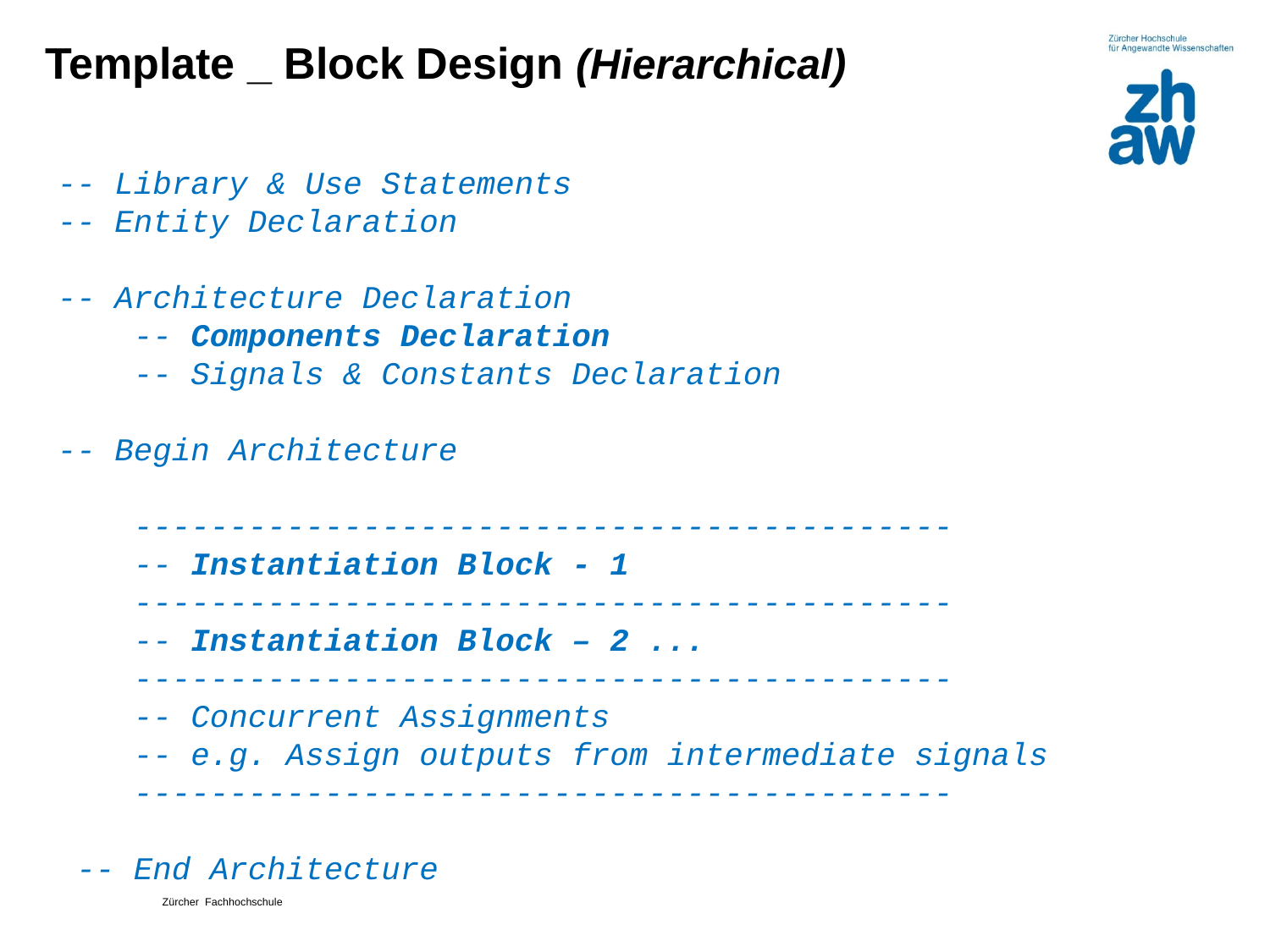

# Template _ Block Design (Hierarchical)
-- Library & Use Statements
-- Entity Declaration

-- Architecture Declaration 
    -- Components Declaration
    -- Signals & Constants Declaration
-- Begin Architecture

    -------------------------------------------
    -- Instantiation Block - 1
    -------------------------------------------
    -- Instantiation Block – 2 ...
    -------------------------------------------
    -- Concurrent Assignments
    -- e.g. Assign outputs from intermediate signals
    -------------------------------------------

 -- End Architecture